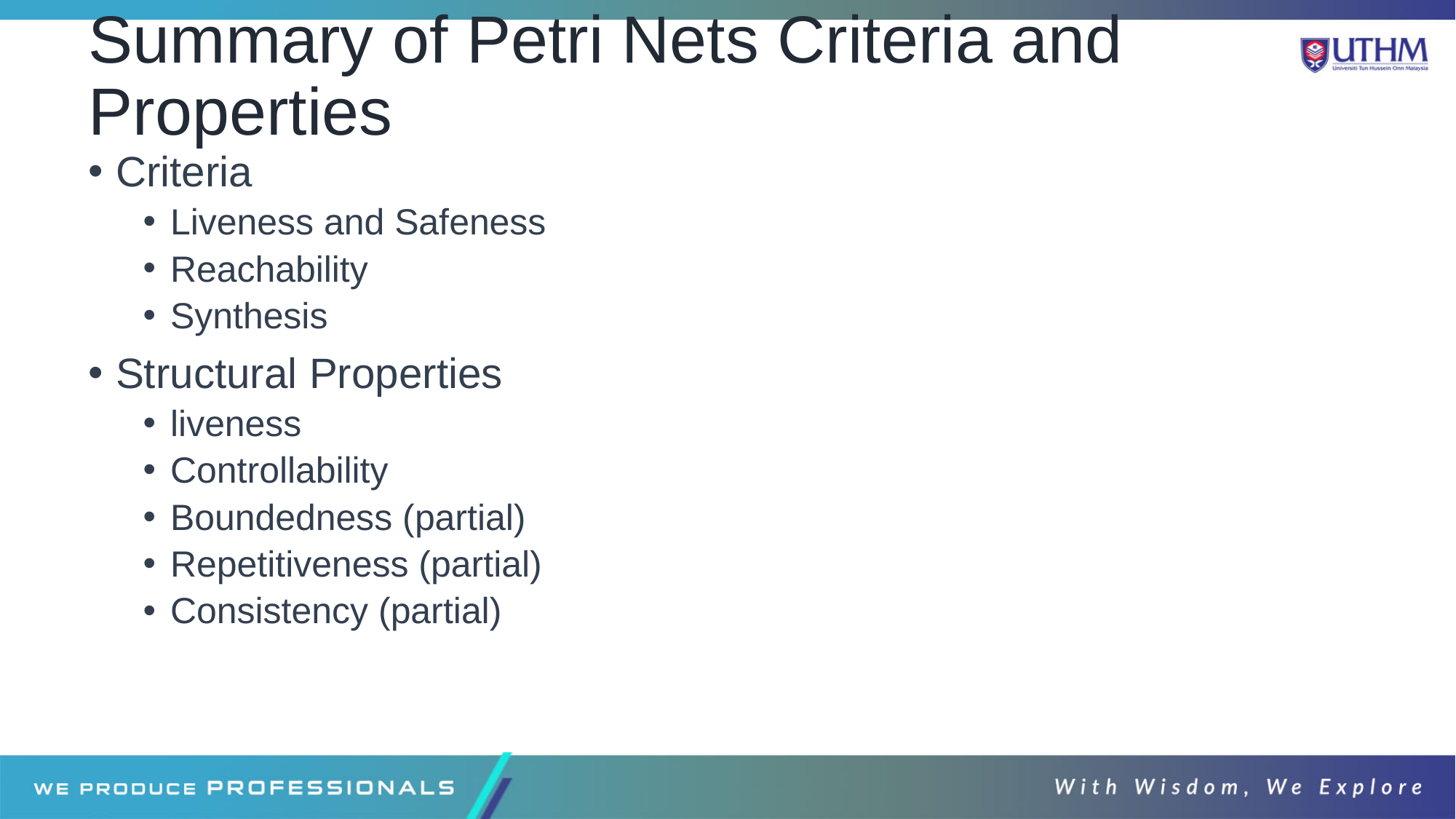

# Summary of Petri Nets Criteria and Properties
Criteria
Liveness and Safeness
Reachability
Synthesis
Structural Properties
liveness
Controllability
Boundedness (partial)
Repetitiveness (partial)
Consistency (partial)